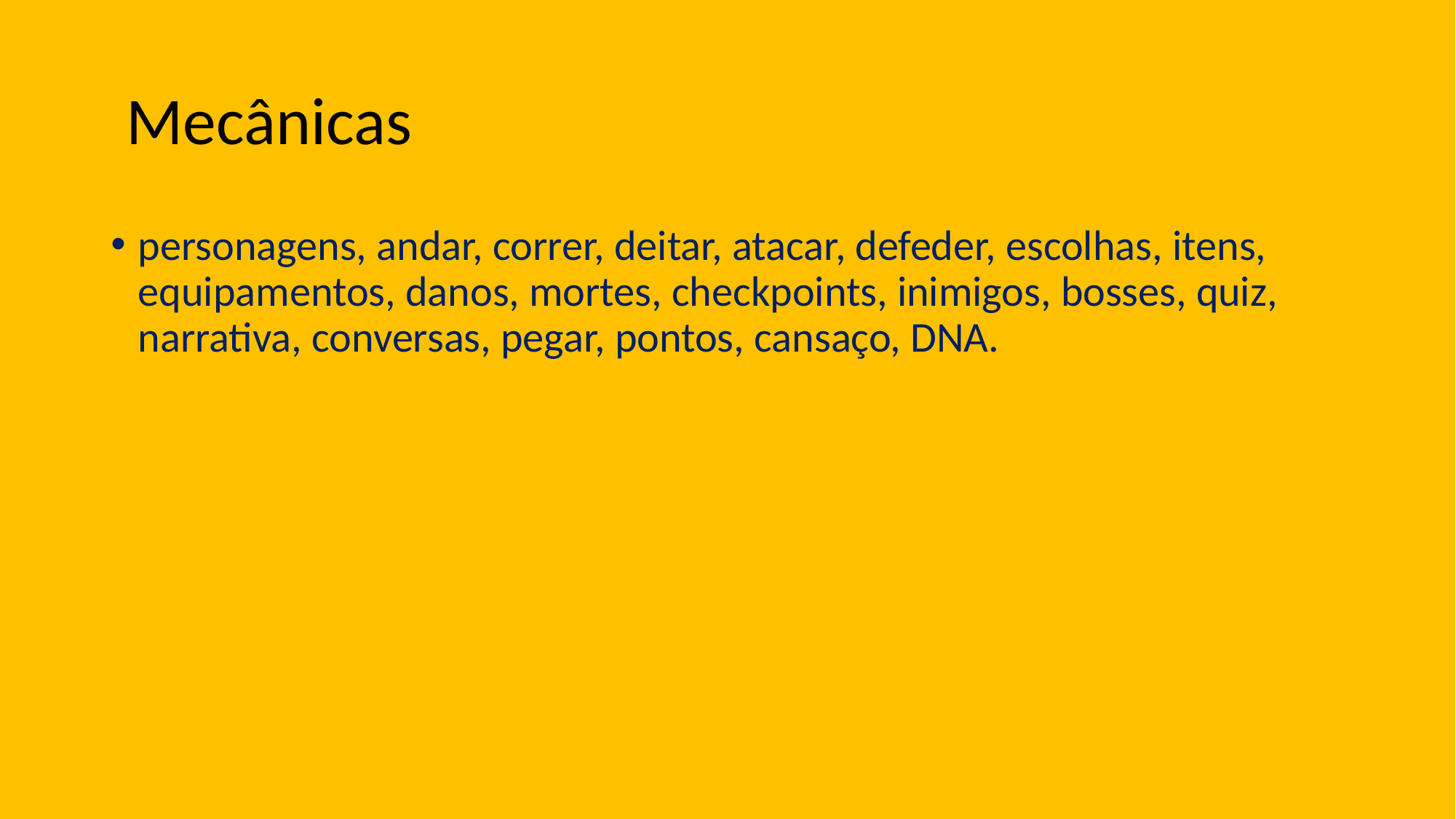

# Mecânicas
personagens, andar, correr, deitar, atacar, defeder, escolhas, itens, equipamentos, danos, mortes, checkpoints, inimigos, bosses, quiz, narrativa, conversas, pegar, pontos, cansaço, DNA.